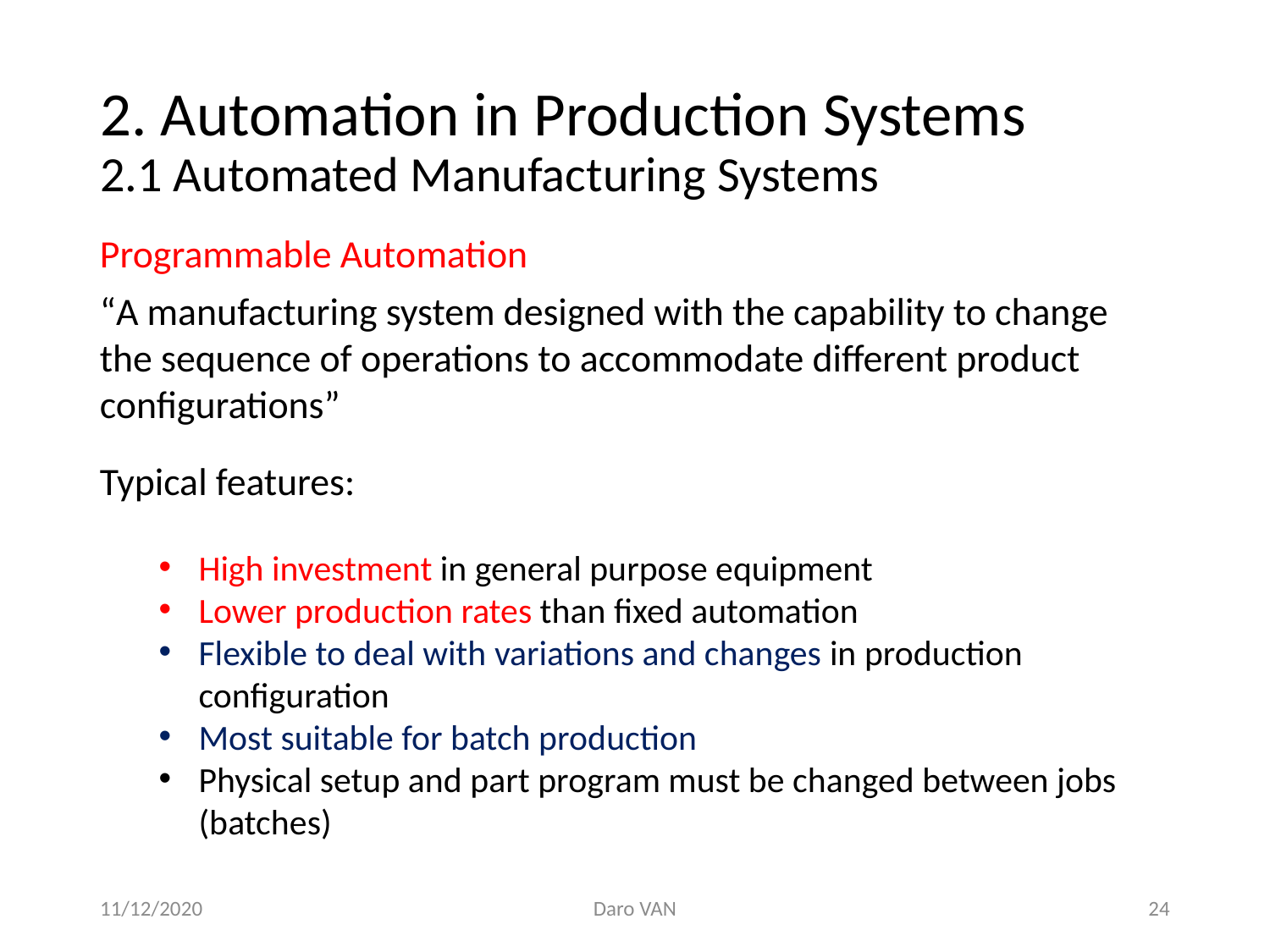

# 2. Automation in Production Systems 2.1 Automated Manufacturing Systems
Programmable Automation

“A manufacturing system designed with the capability to change the sequence of operations to accommodate different product configurations”
Typical features:
High investment in general purpose equipment
Lower production rates than fixed automation
Flexible to deal with variations and changes in production configuration
Most suitable for batch production
Physical setup and part program must be changed between jobs (batches)
11/12/2020
Daro VAN
24